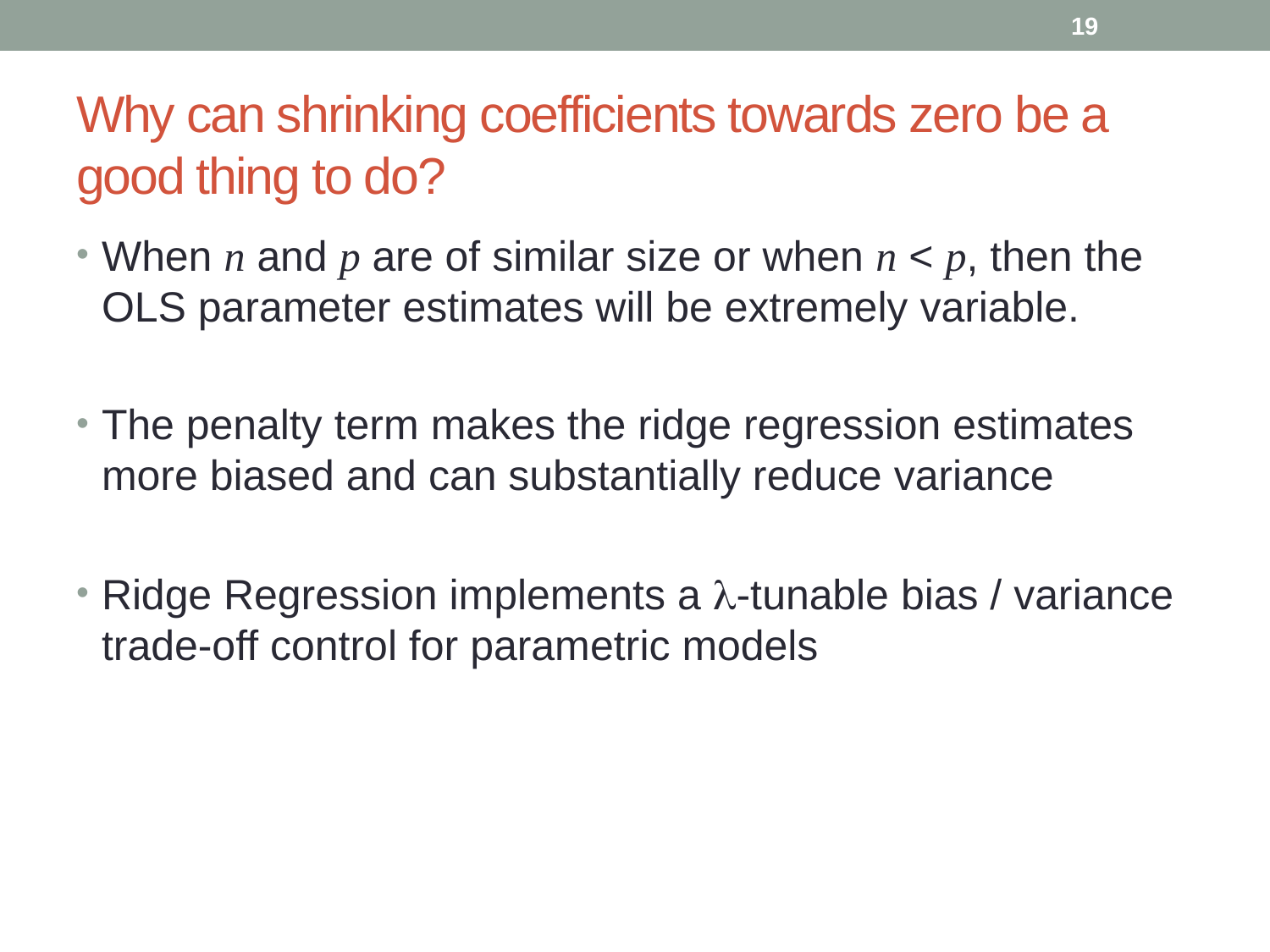

19
# Why can shrinking coefficients towards zero be a good thing to do?
When n and p are of similar size or when n < p, then the OLS parameter estimates will be extremely variable.

The penalty term makes the ridge regression estimates more biased and can substantially reduce variance

Ridge Regression implements a λ-tunable bias / variance trade-off control for parametric models